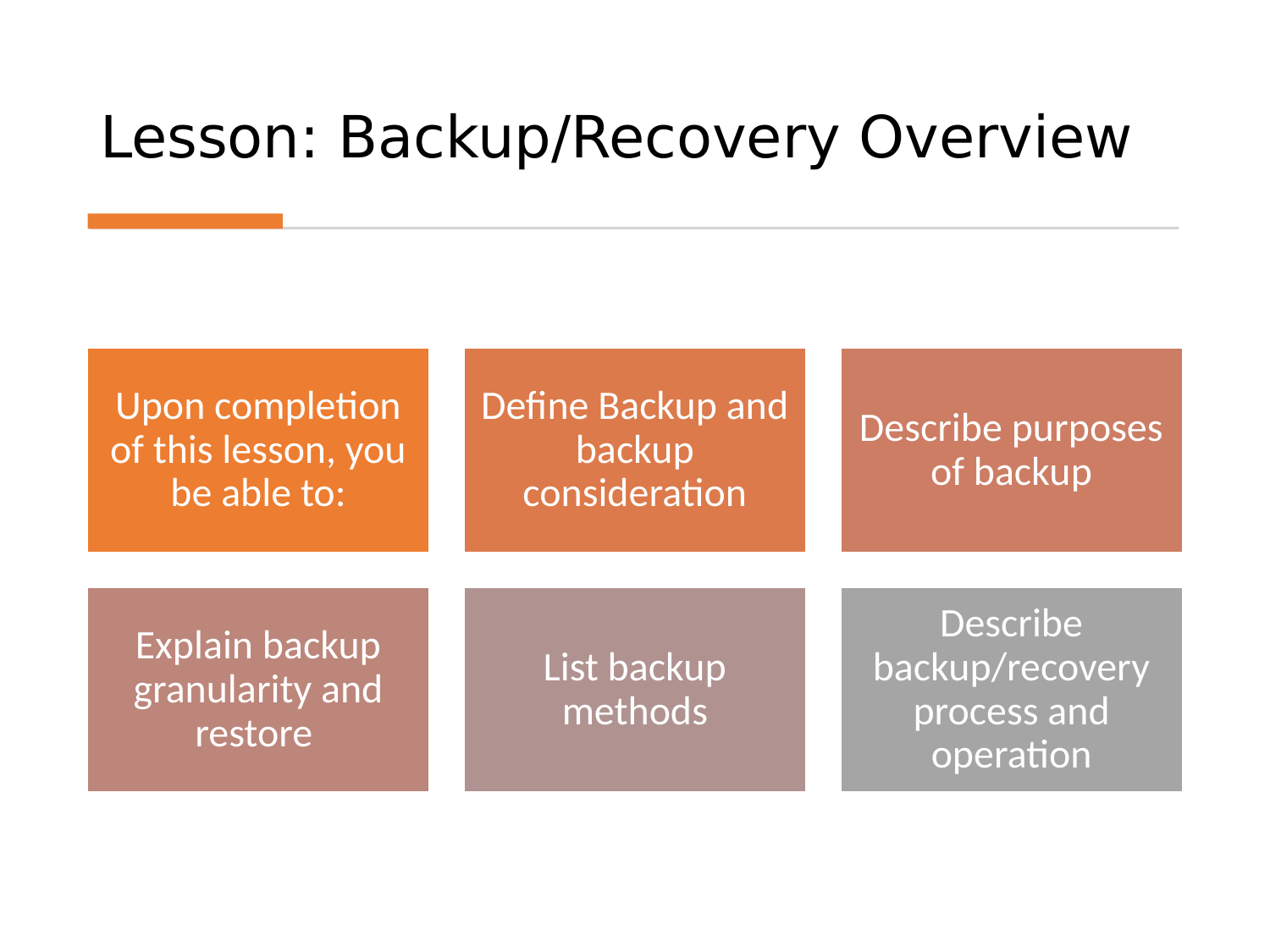

# Lesson: Backup/Recovery Overview

Upon completion of this lesson, you be able to:
Define Backup and backup consideration
Describe purposes of backup
Explain backup granularity and restore
List backup methods
Describe backup/recovery process and operation